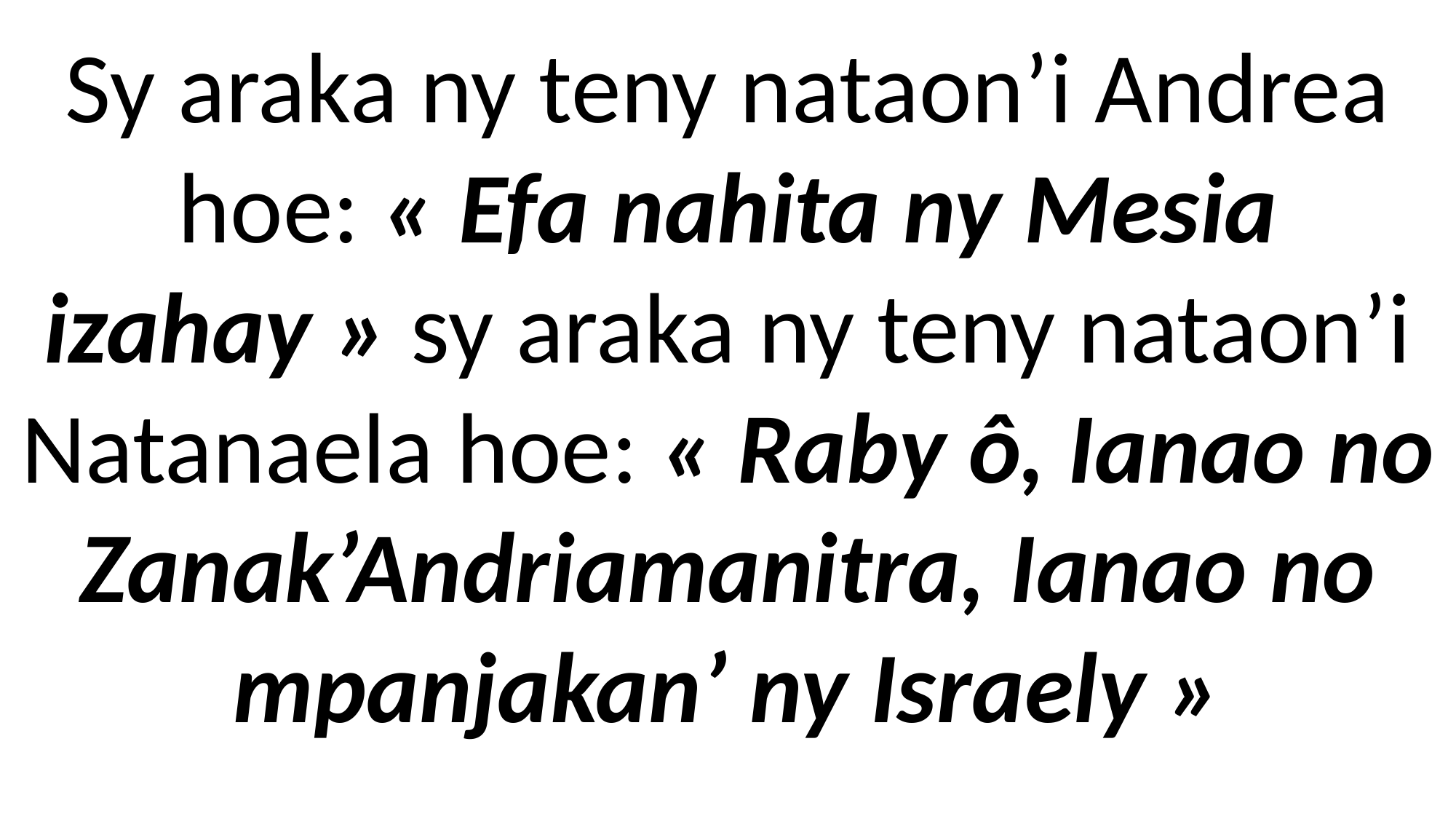

Sy araka ny teny nataon’i Andrea hoe: « Efa nahita ny Mesia izahay » sy araka ny teny nataon’i Natanaela hoe: « Raby ô, Ianao no Zanak’Andriamanitra, Ianao no mpanjakan’ ny Israely »